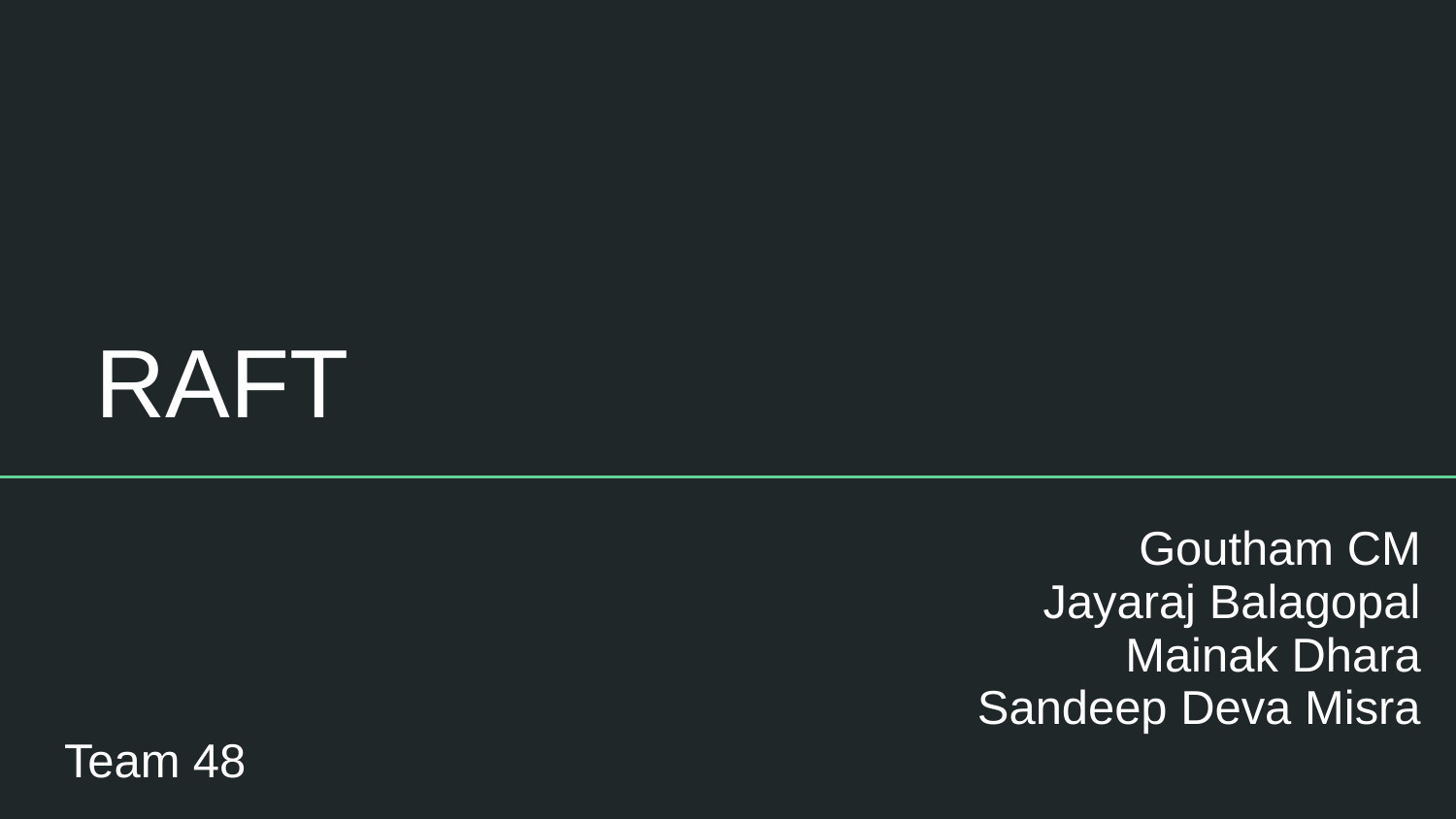

# RAFT
Goutham CM
Jayaraj Balagopal
Mainak Dhara
Sandeep Deva Misra
Team 48